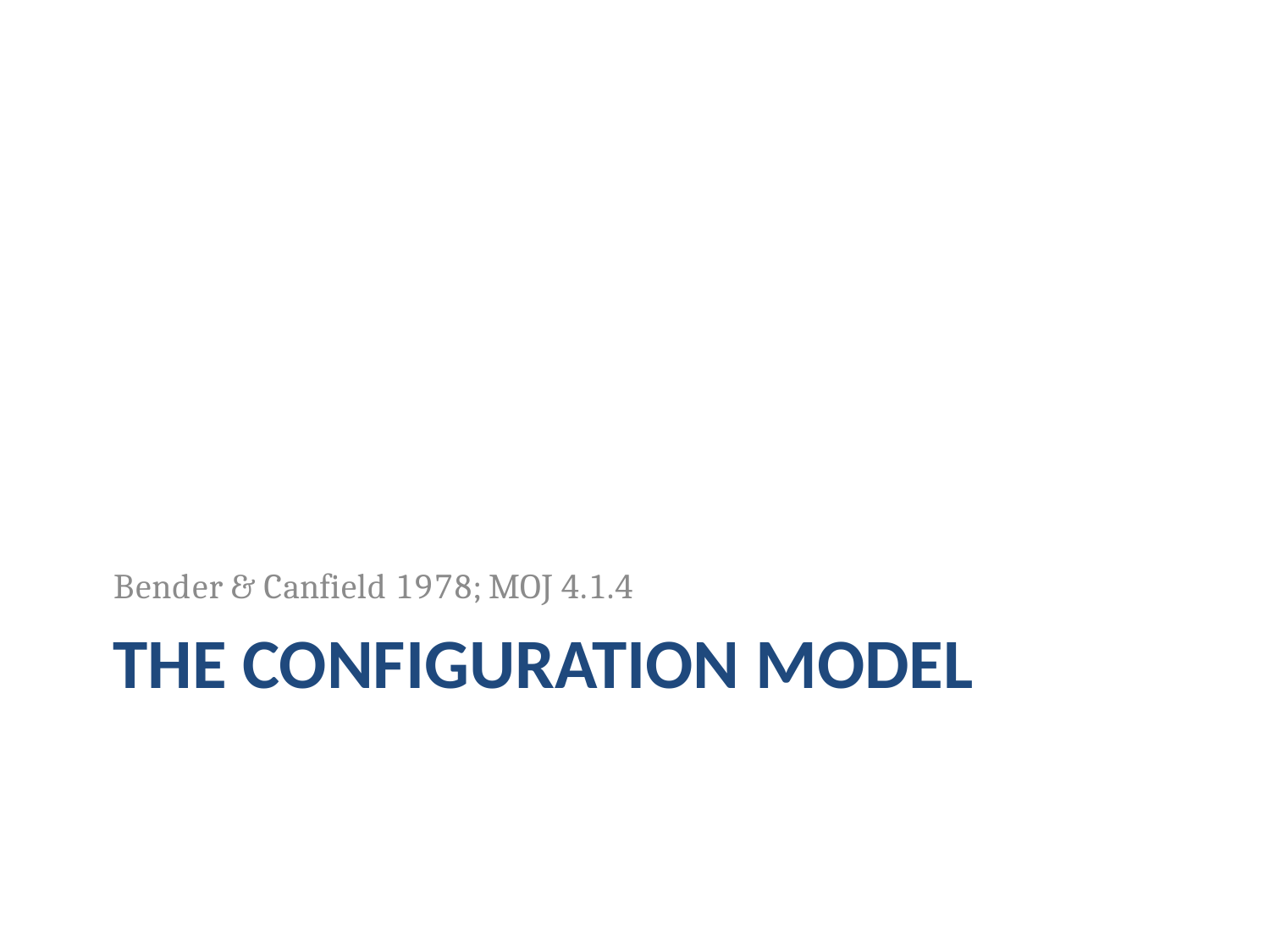

Bender & Canfield 1978; MOJ 4.1.4
# The Configuration Model